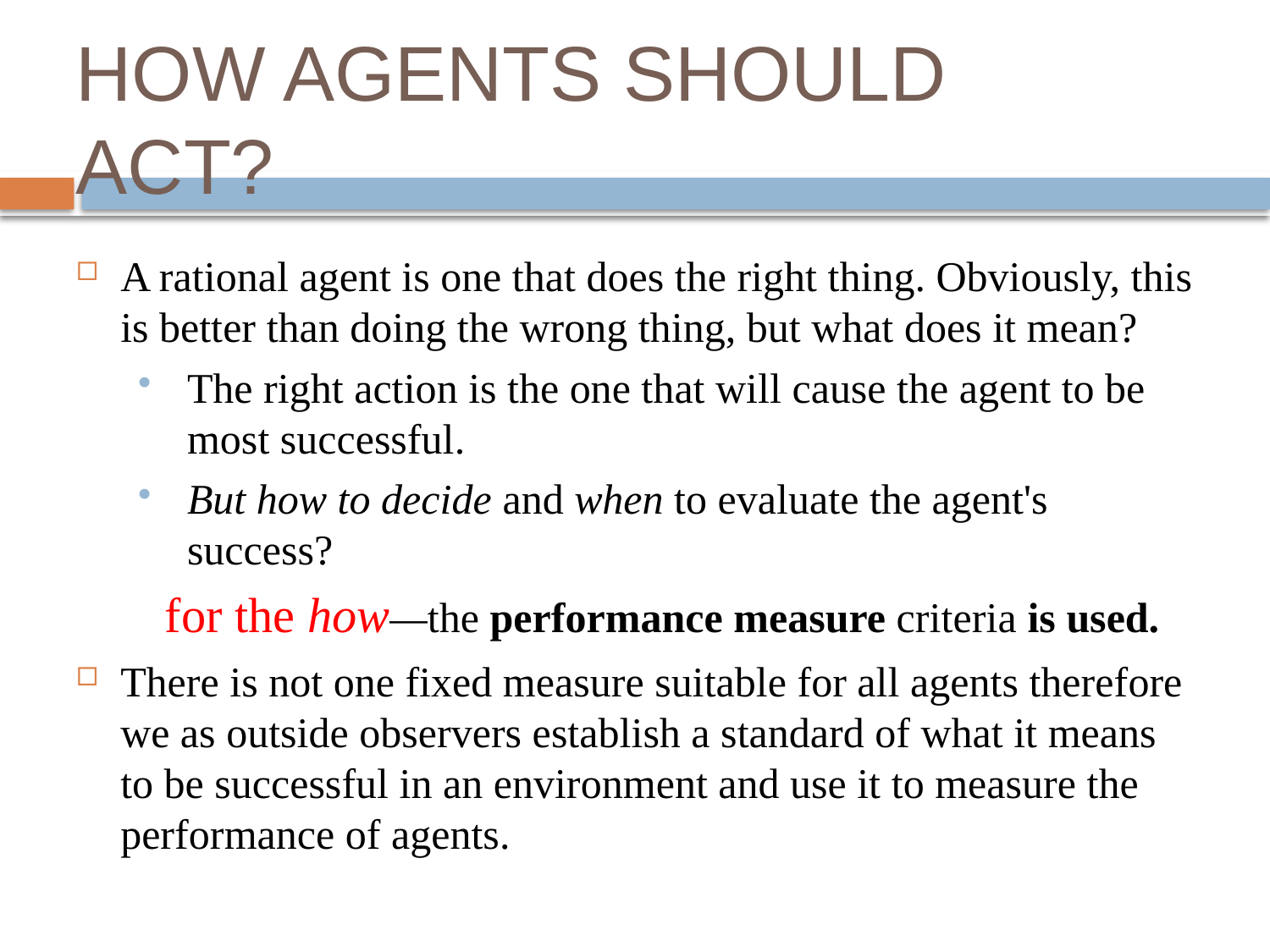

# HOW AGENTS SHOULD ACT?
A rational agent is one that does the right thing. Obviously, this is better than doing the wrong thing, but what does it mean?
The right action is the one that will cause the agent to be most successful.
But how to decide and when to evaluate the agent's success?
for the how—the performance measure criteria is used.
There is not one fixed measure suitable for all agents therefore we as outside observers establish a standard of what it means to be successful in an environment and use it to measure the performance of agents.